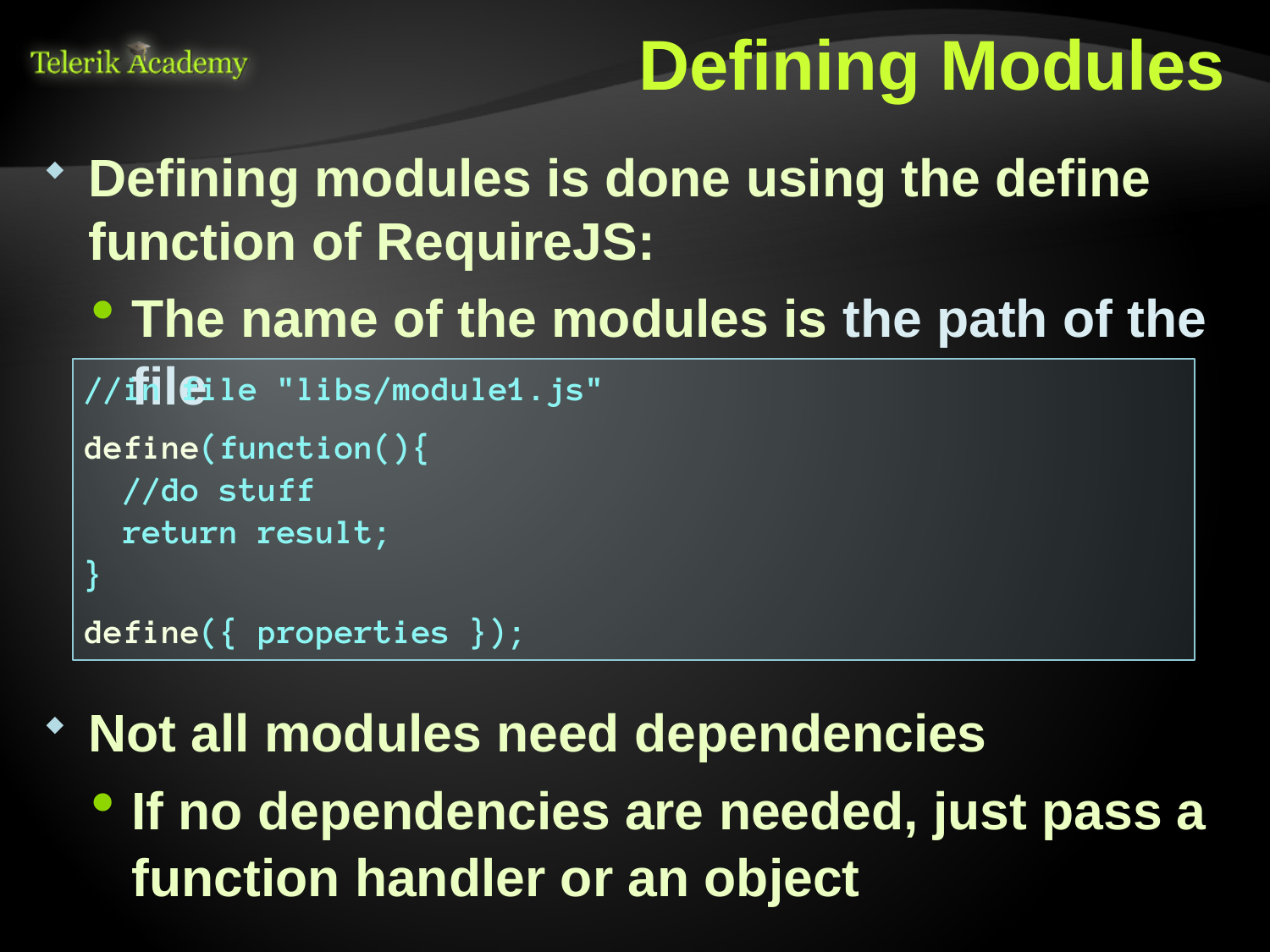

# Defining Modules
Defining modules is done using the define function of RequireJS:
The name of the modules is the path of the file
//in file "libs/module1.js"
define(function(){
  //do stuff
  return result;
}
define({ properties });
Not all modules need dependencies
If no dependencies are needed, just pass a function handler or an object